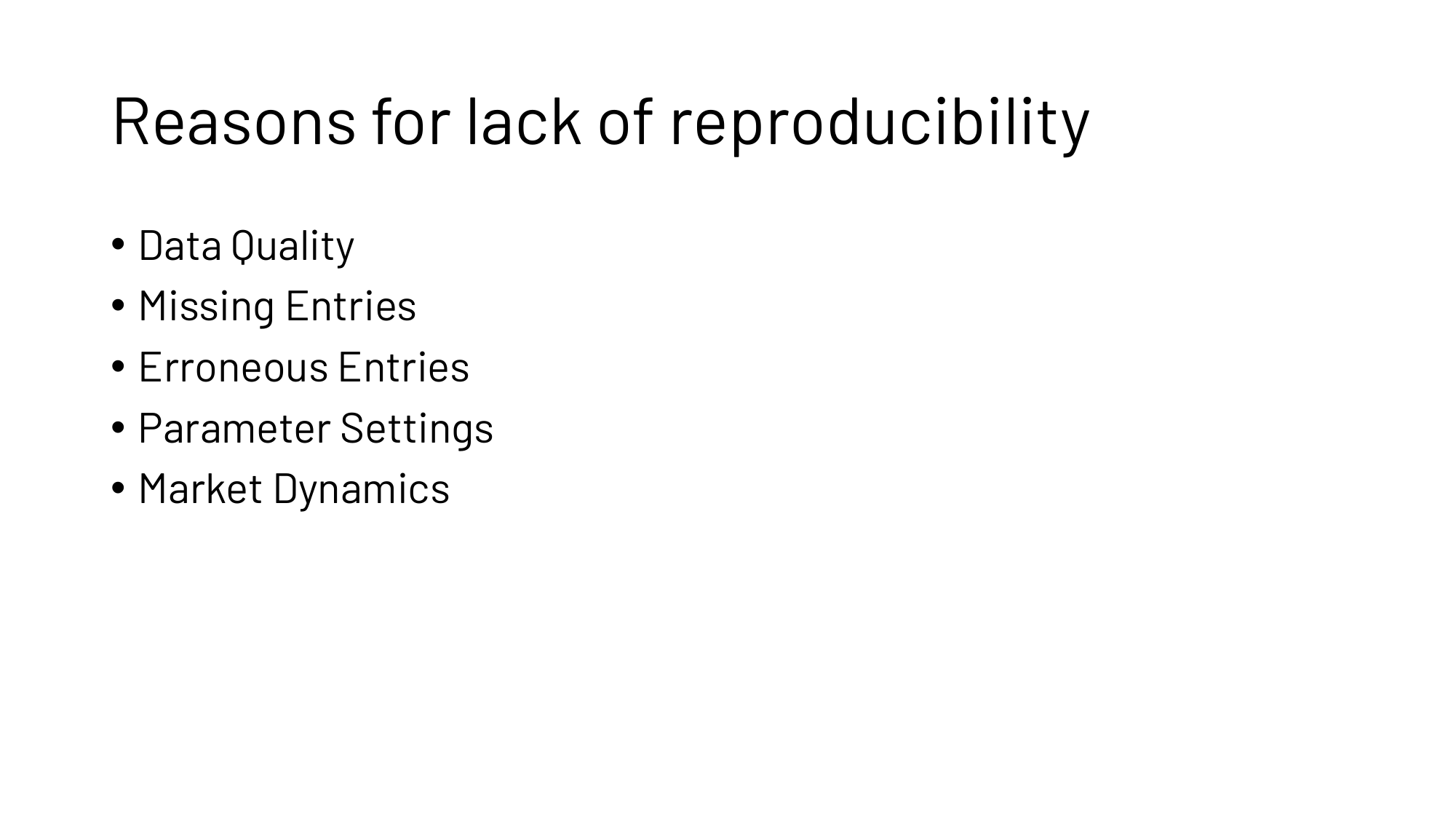

# Reasons for lack of reproducibility
Data Quality
Missing Entries
Erroneous Entries
Parameter Settings
Market Dynamics